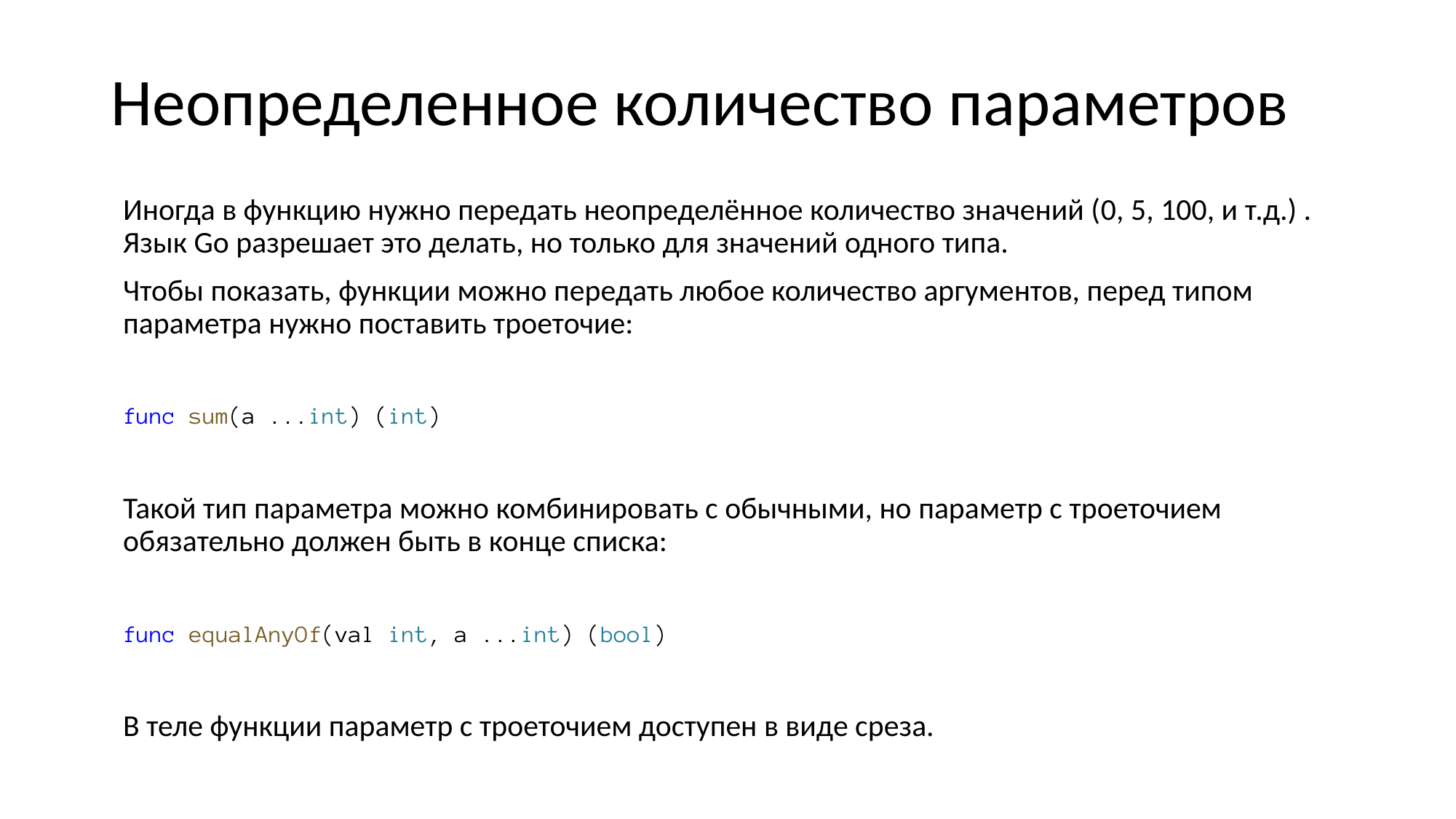

# Неопределенное количество параметров
Иногда в функцию нужно передать неопределённое количество значений (0, 5, 100, и т.д.) . Язык Go разрешает это делать, но только для значений одного типа.
Чтобы показать, функции можно передать любое количество аргументов, перед типом параметра нужно поставить троеточие:

func sum(a ...int) (int)

Такой тип параметра можно комбинировать с обычными, но параметр с троеточием обязательно должен быть в конце списка:

func equalAnyOf(val int, a ...int) (bool)

В теле функции параметр с троеточием доступен в виде среза.